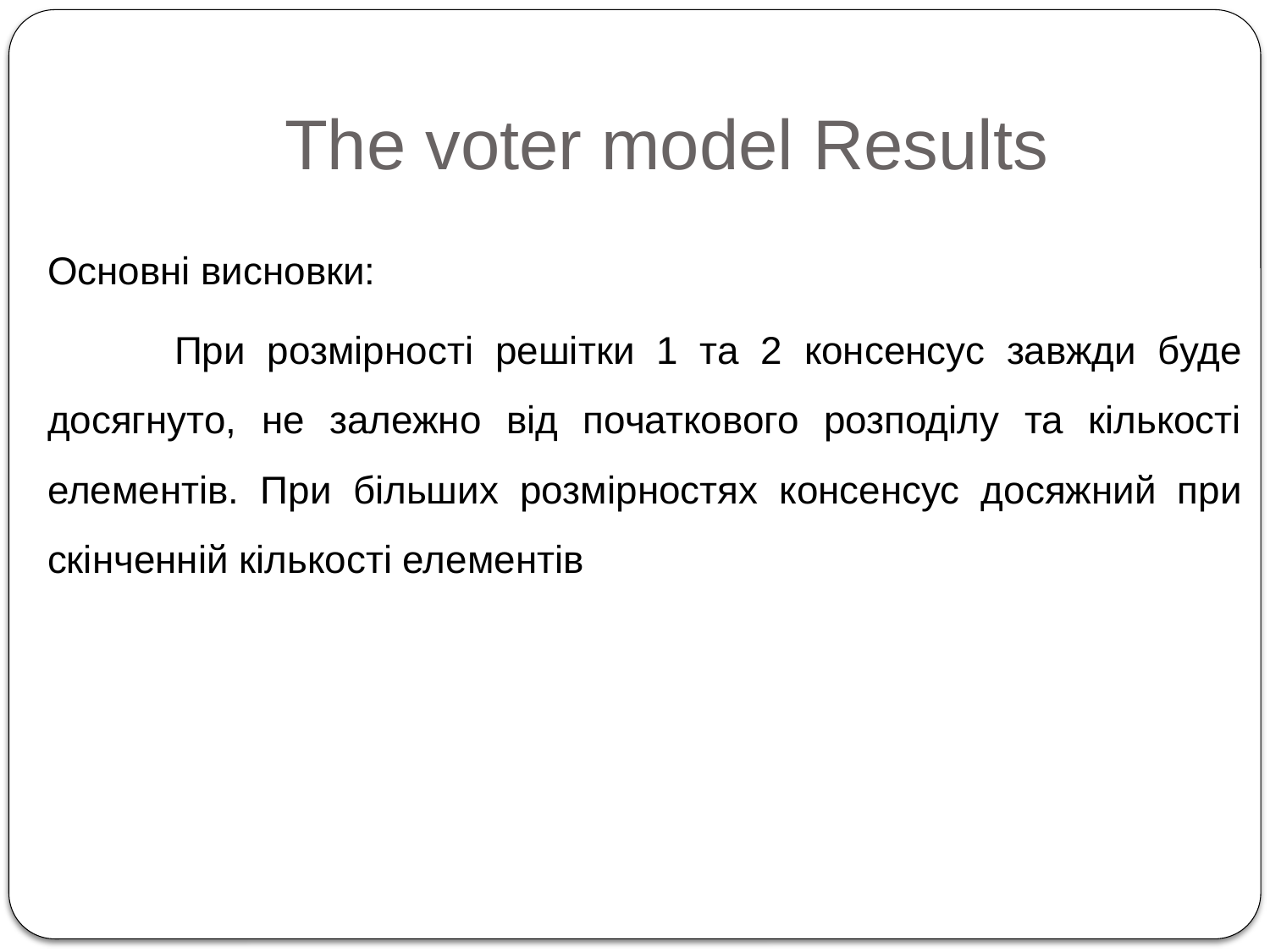

# The voter model Results
Основні висновки:
	При розмірності решітки 1 та 2 консенсус завжди буде досягнуто, не залежно від початкового розподілу та кількості елементів. При більших розмірностях консенсус досяжний при скінченній кількості елементів